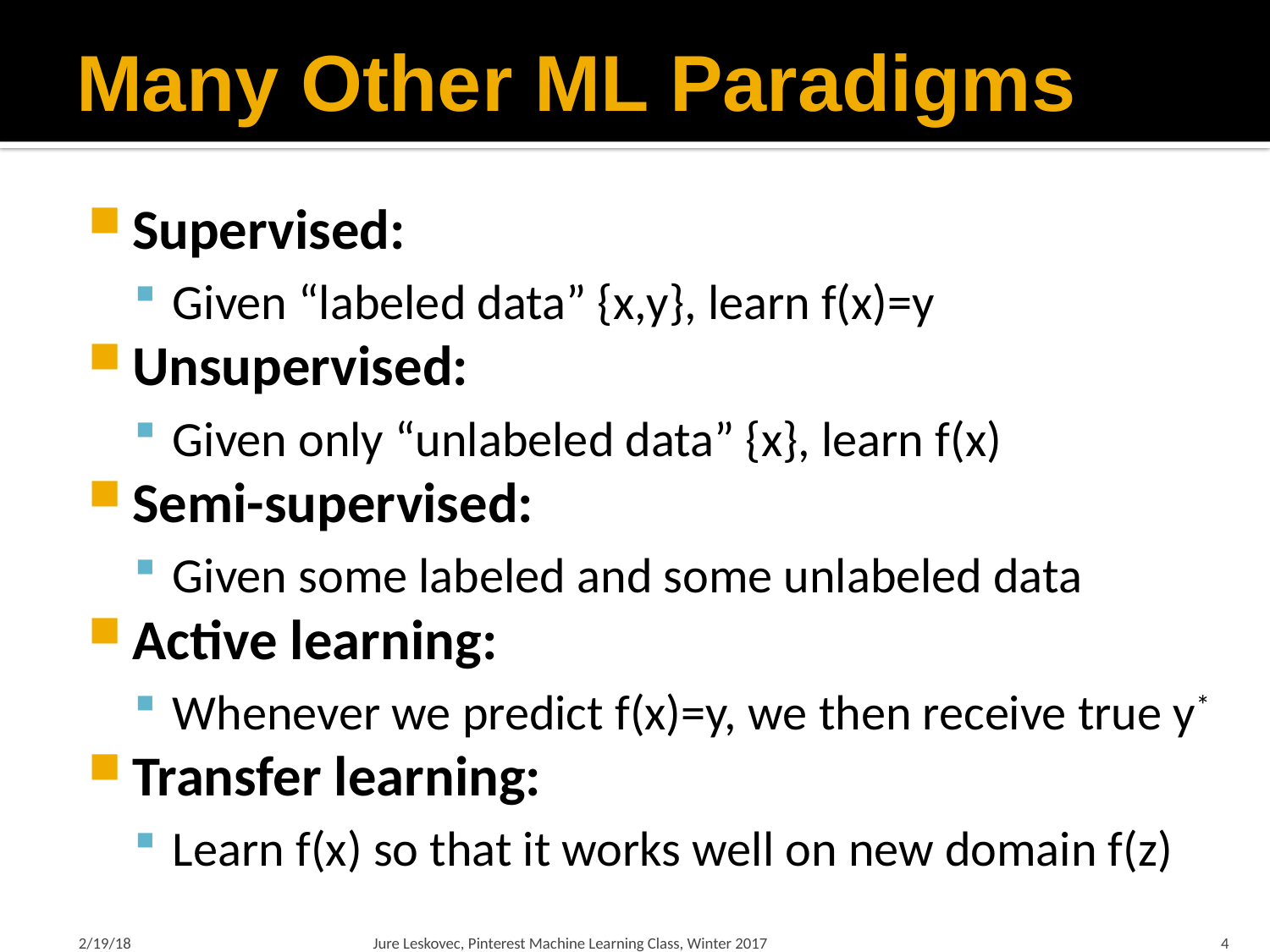

# Many Other ML Paradigms
Supervised:
Given “labeled data” {x,y}, learn f(x)=y
Unsupervised:
Given only “unlabeled data” {x}, learn f(x)
Semi-supervised:
Given some labeled and some unlabeled data
Active learning:
Whenever we predict f(x)=y, we then receive true y*
Transfer learning:
Learn f(x) so that it works well on new domain f(z)
2/19/18
Jure Leskovec, Pinterest Machine Learning Class, Winter 2017
4